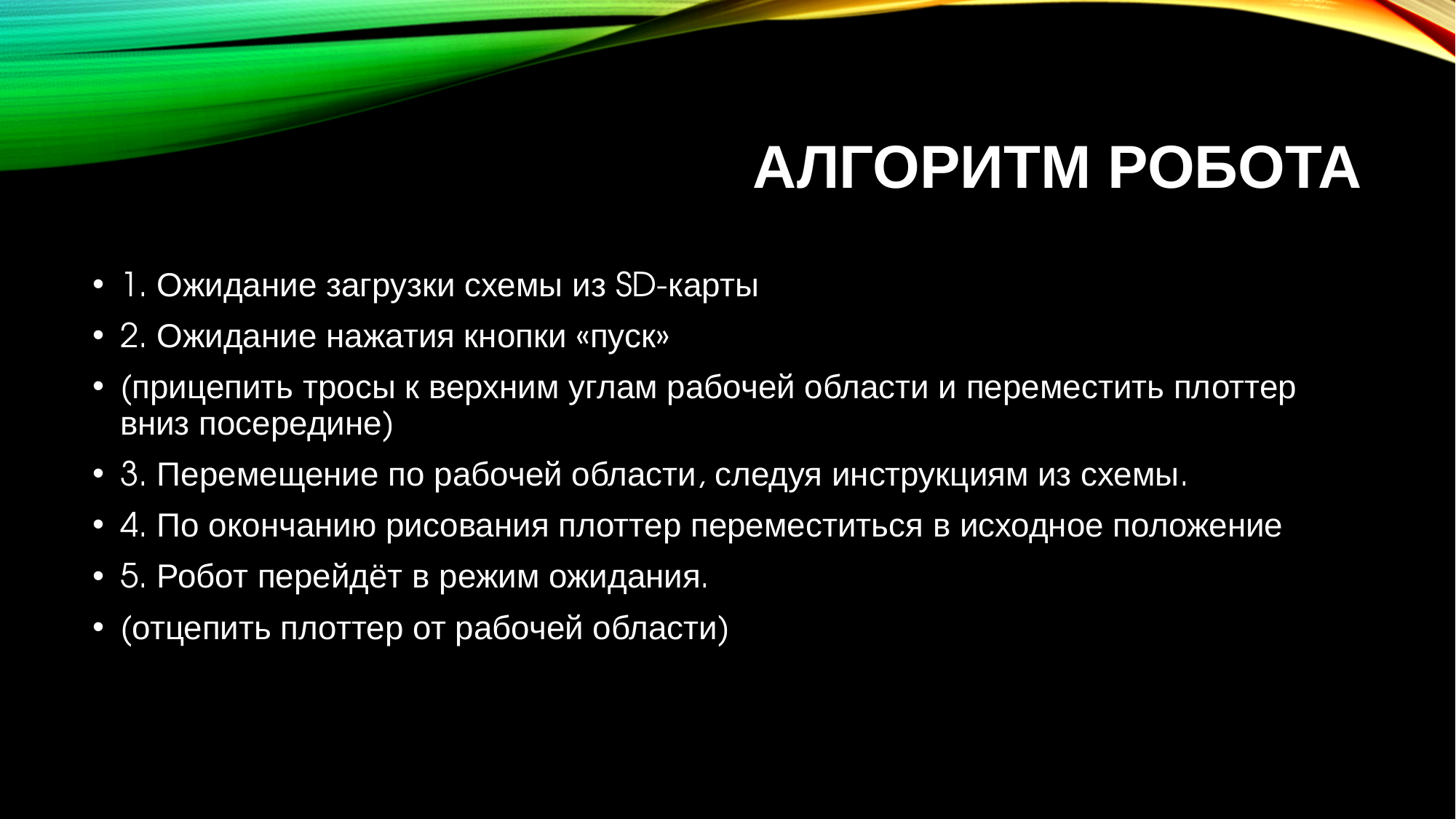

# Алгоритм робота
1. Ожидание загрузки схемы из SD-карты
2. Ожидание нажатия кнопки «пуск»
(прицепить тросы к верхним углам рабочей области и переместить плоттер вниз посередине)
3. Перемещение по рабочей области, следуя инструкциям из схемы.
4. По окончанию рисования плоттер переместиться в исходное положение
5. Робот перейдёт в режим ожидания.
(отцепить плоттер от рабочей области)